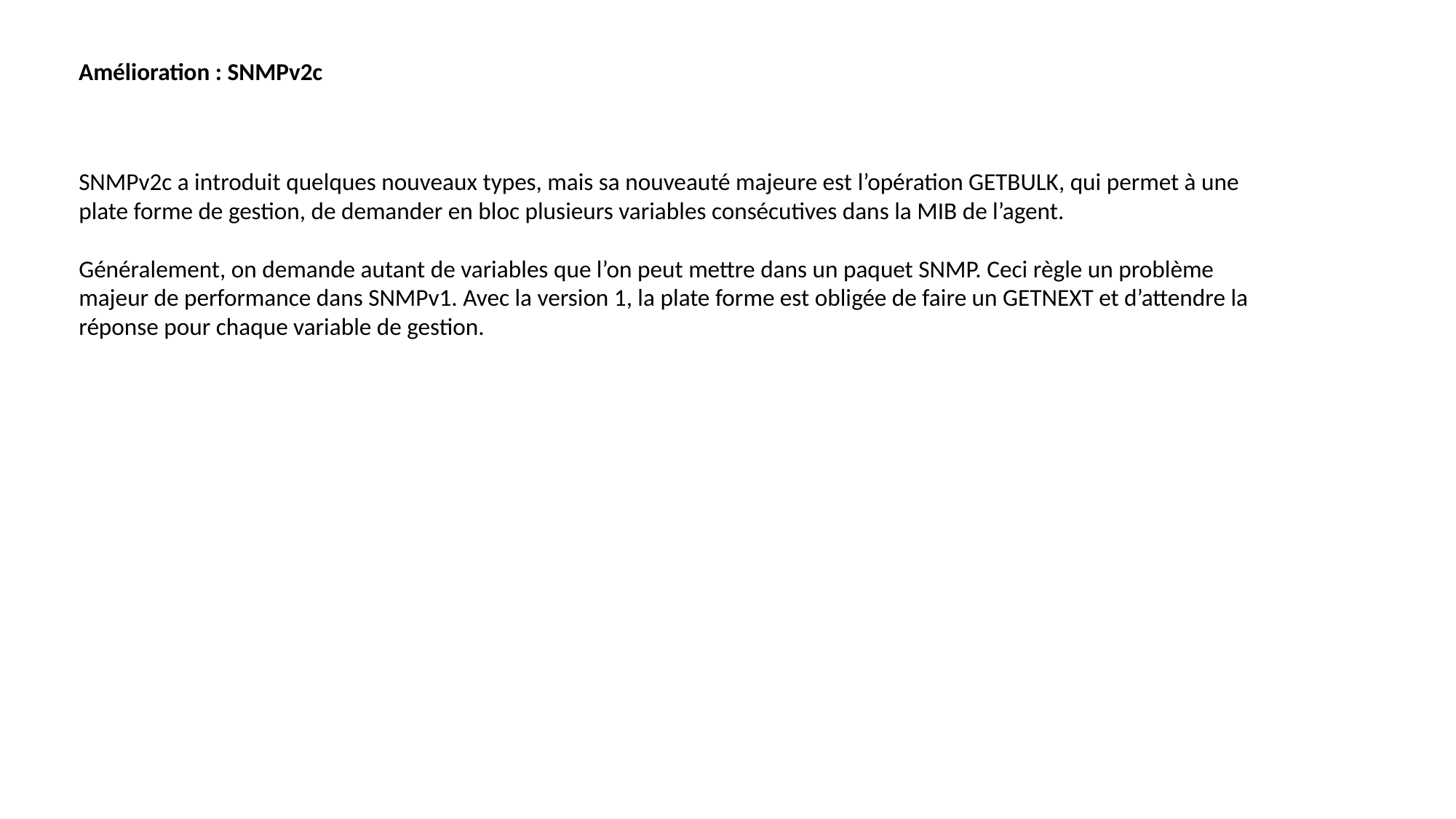

Amélioration : SNMPv2c
SNMPv2c a introduit quelques nouveaux types, mais sa nouveauté majeure est l’opération GETBULK, qui permet à une plate forme de gestion, de demander en bloc plusieurs variables consécutives dans la MIB de l’agent.

Généralement, on demande autant de variables que l’on peut mettre dans un paquet SNMP. Ceci règle un problème majeur de performance dans SNMPv1. Avec la version 1, la plate forme est obligée de faire un GETNEXT et d’attendre la réponse pour chaque variable de gestion.